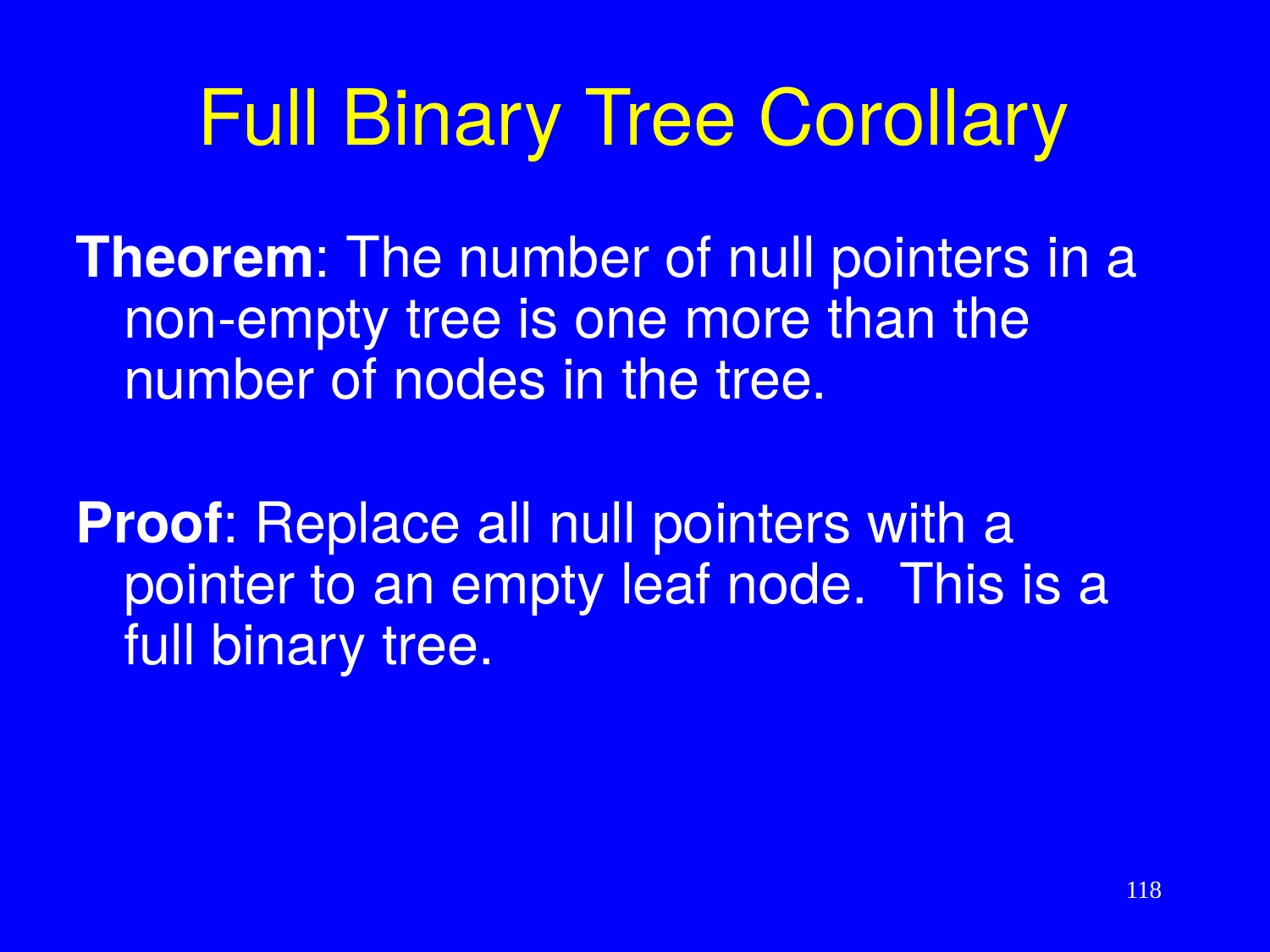

# Full Binary Tree Corollary
Theorem: The number of null pointers in a non-empty tree is one more than the number of nodes in the tree.

Proof: Replace all null pointers with a pointer to an empty leaf node.  This is a full binary tree.
118